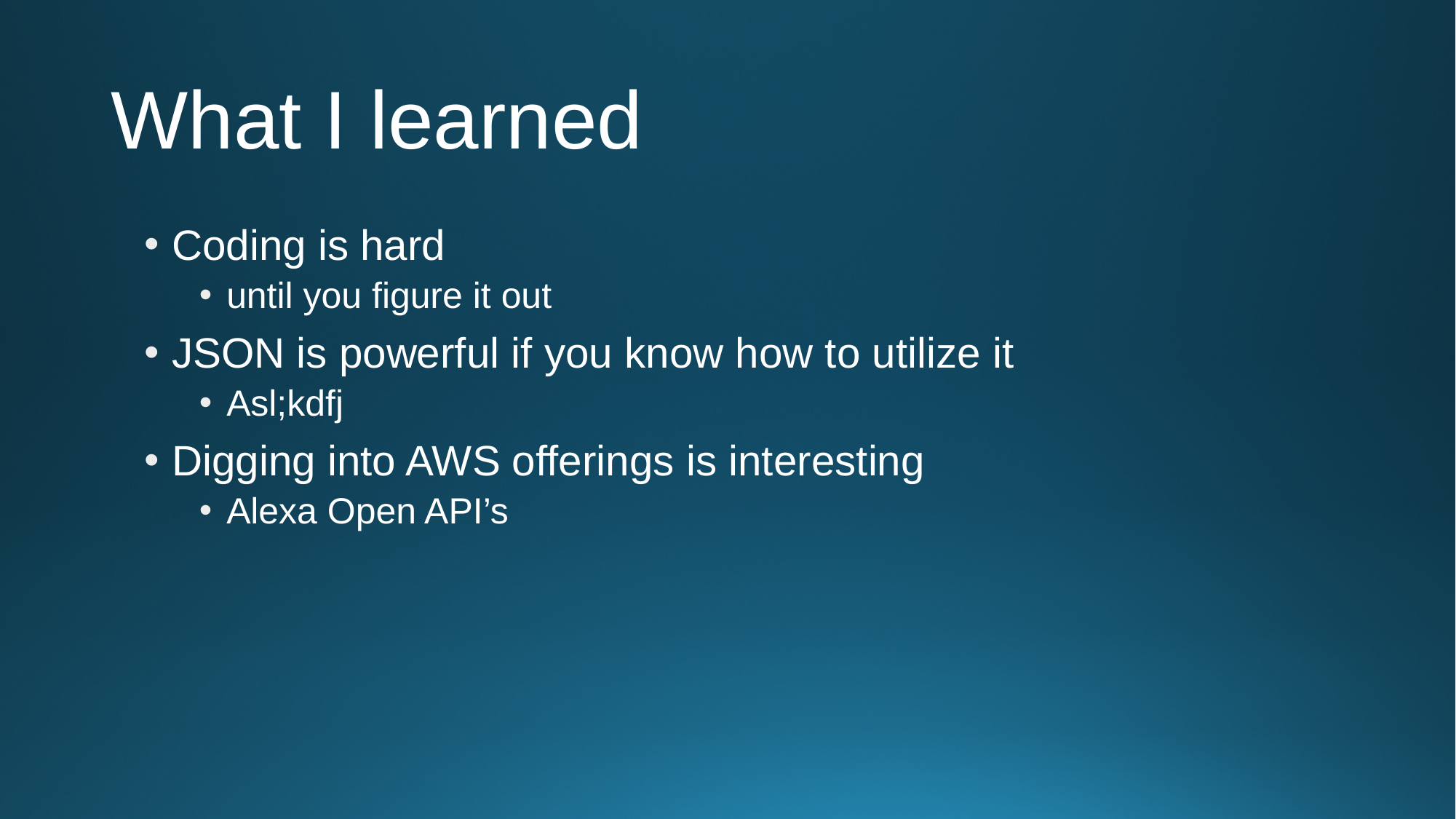

# What I learned
Coding is hard
until you figure it out
JSON is powerful if you know how to utilize it
Asl;kdfj
Digging into AWS offerings is interesting
Alexa Open API’s